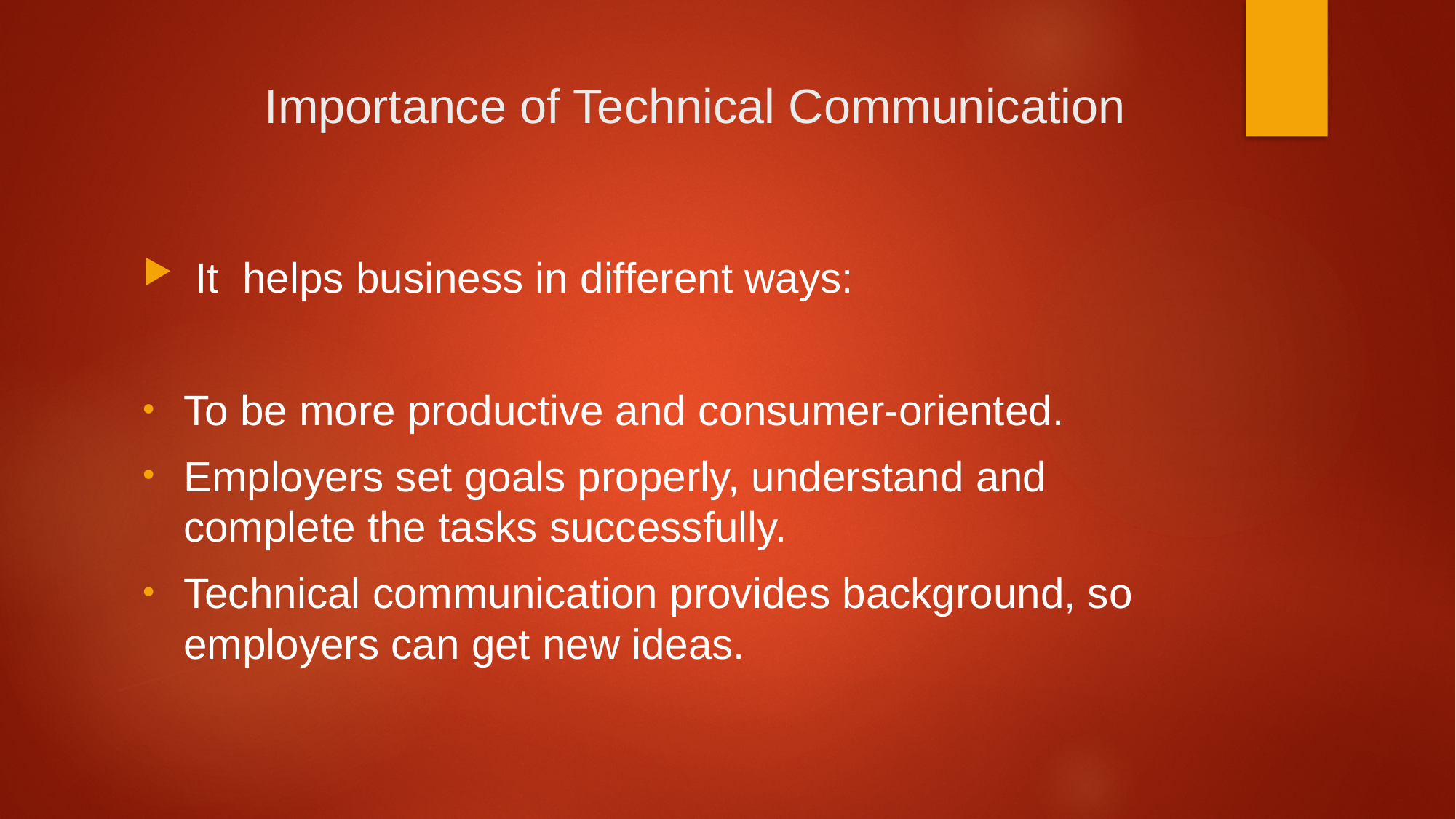

# Importance of Technical Communication
 It  helps business in different ways:

To be more productive and consumer-oriented.
Employers set goals properly, understand and complete the tasks successfully.
Technical communication provides background, so employers can get new ideas.